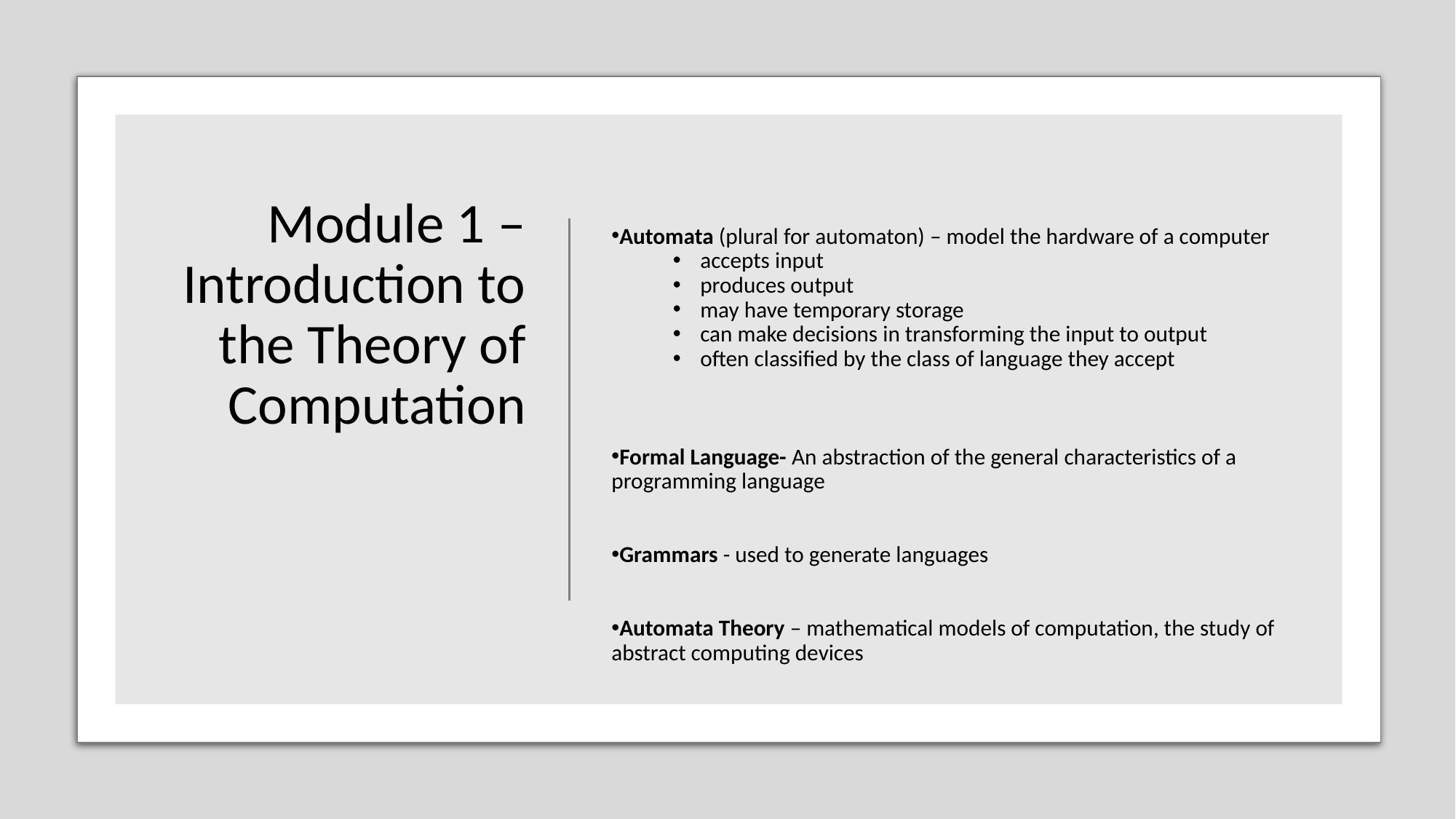

# Module 1 – Introduction to the Theory of Computation
Automata (plural for automaton) – model the hardware of a computer
accepts input
produces output
may have temporary storage
can make decisions in transforming the input to output
often classified by the class of language they accept

Formal Language- An abstraction of the general characteristics of a programming language

Grammars - used to generate languages

Automata Theory – mathematical models of computation, the study of abstract computing devices